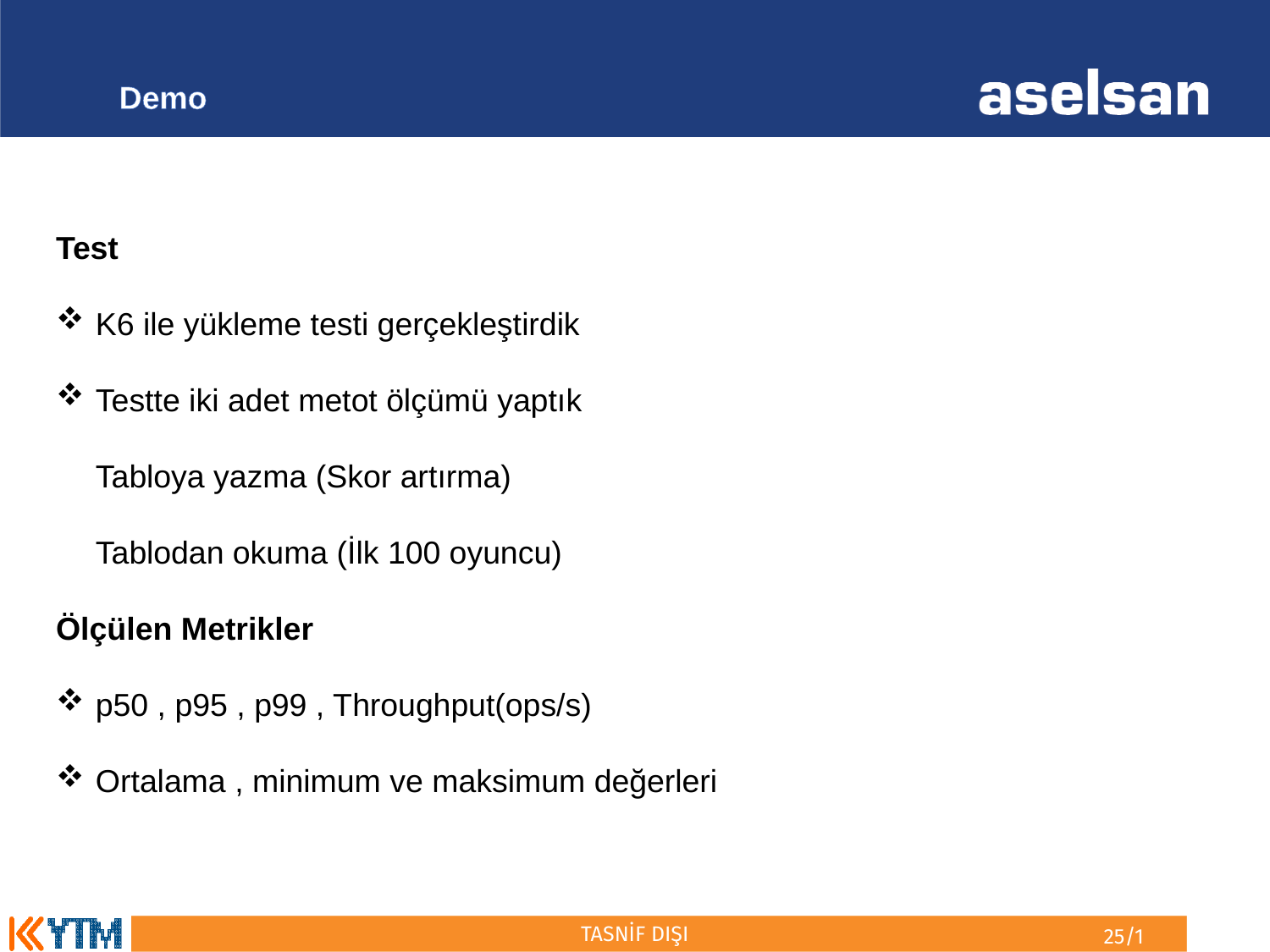

Demo
Test
K6 ile yükleme testi gerçekleştirdik
Testte iki adet metot ölçümü yaptık
Tabloya yazma (Skor artırma)
Tablodan okuma (İlk 100 oyuncu)
Ölçülen Metrikler
p50 , p95 , p99 , Throughput(ops/s)
Ortalama , minimum ve maksimum değerleri